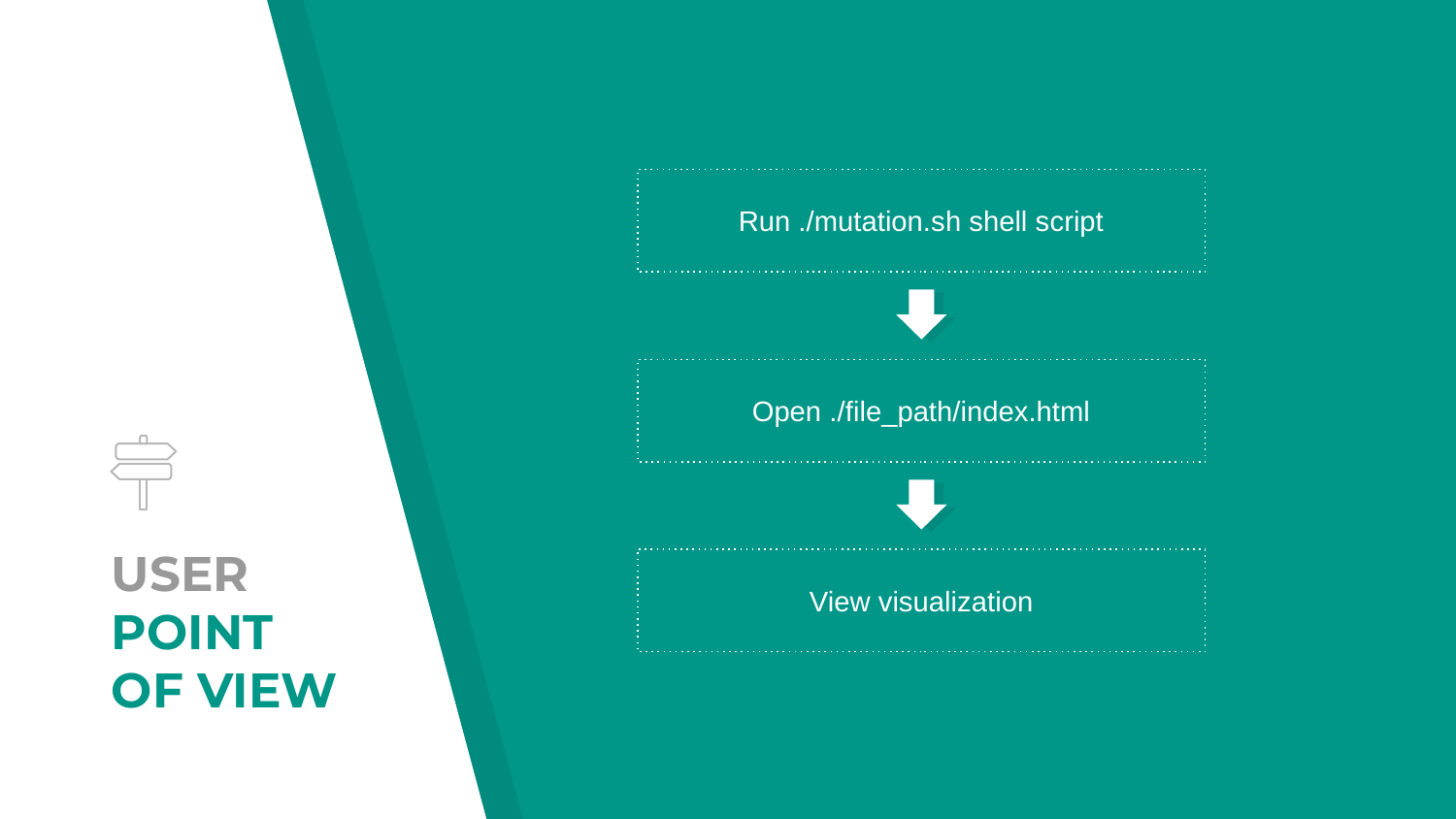

Run ./mutation.sh shell script

Open ./file_path/index.html

View visualization
# USER POINT OF VIEW